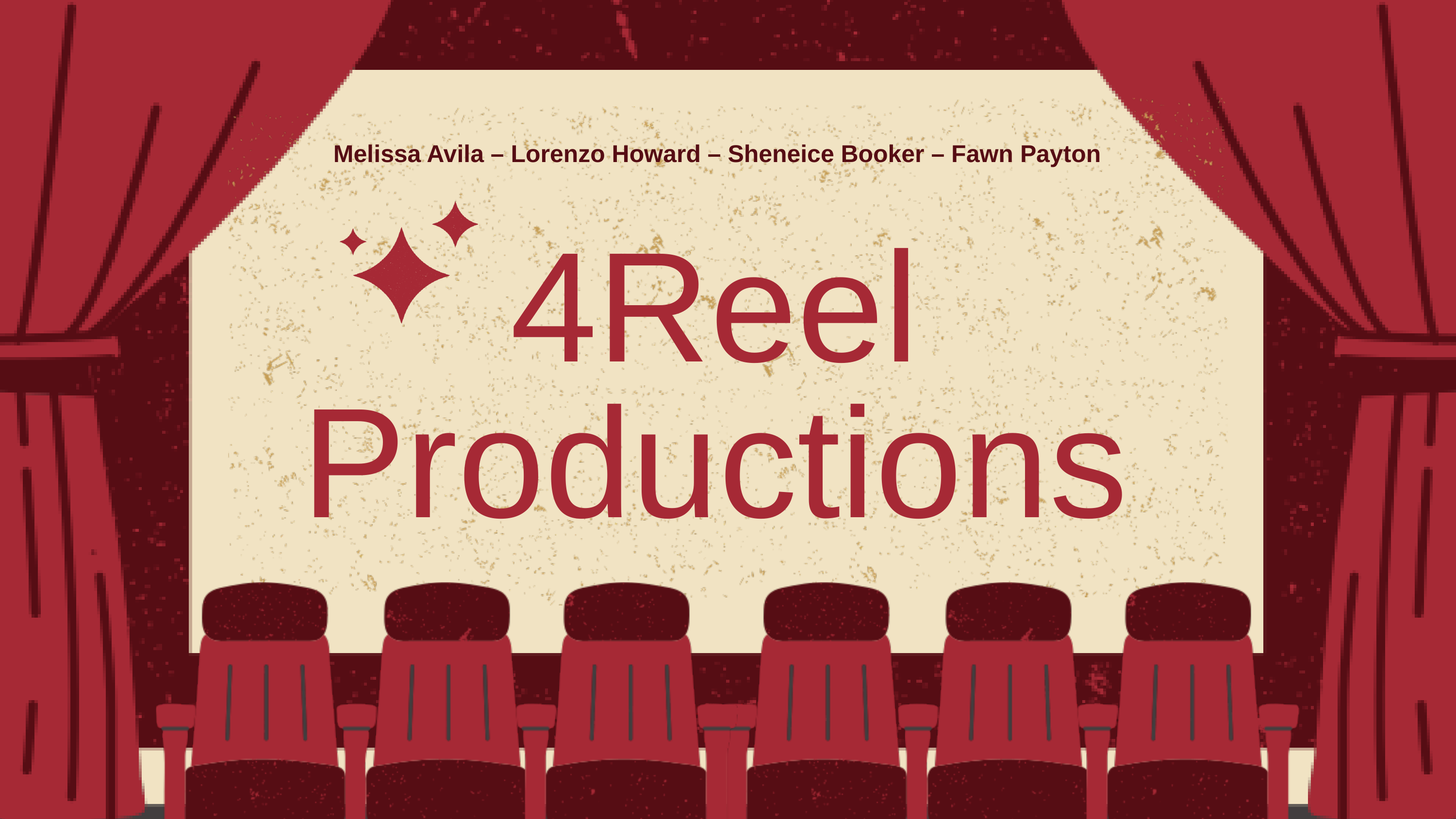

Melissa Avila – Lorenzo Howard – Sheneice Booker – Fawn Payton

4Reel
Productions